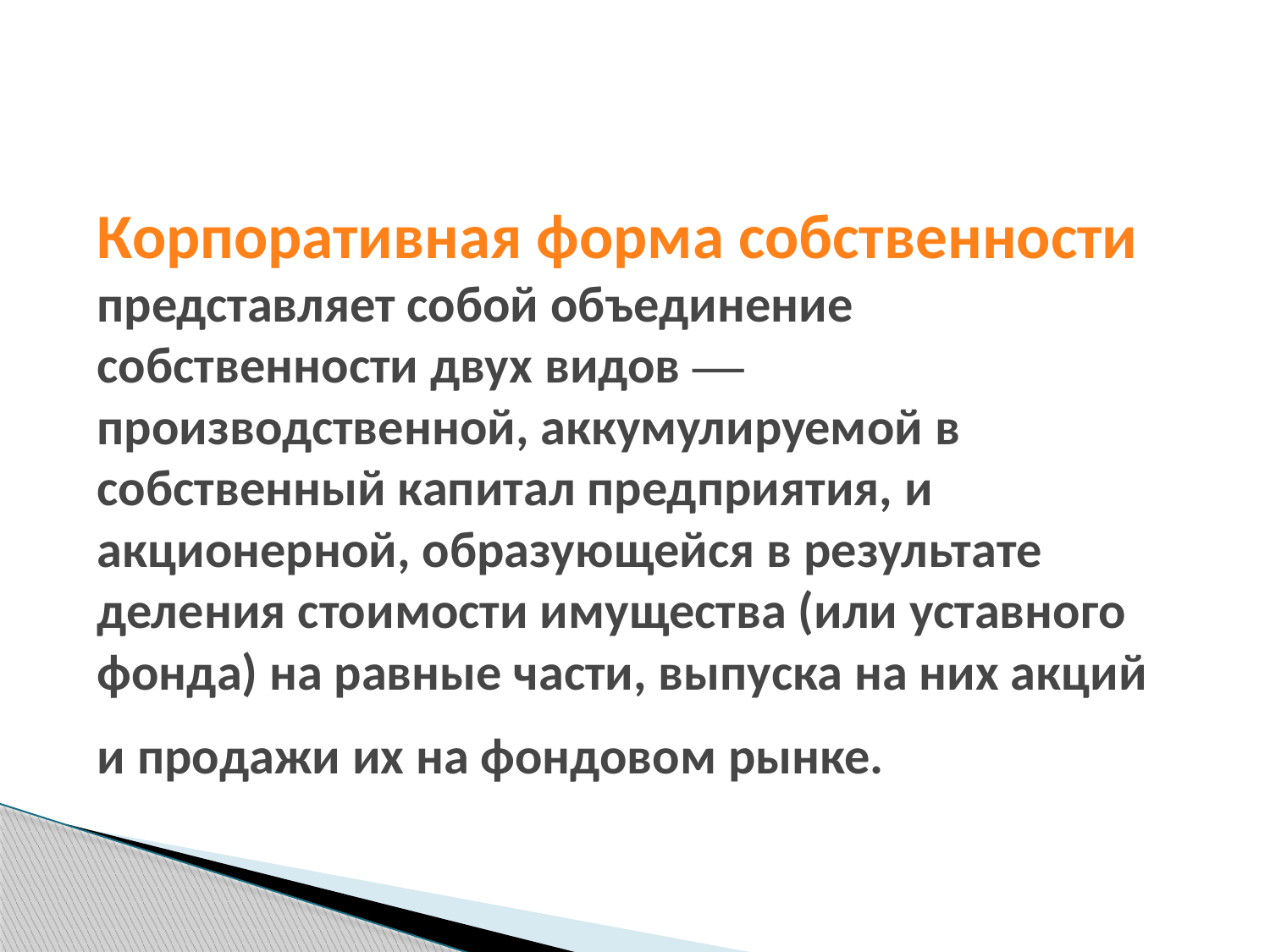

# Корпоративная форма собственности представляет собой объединение собственности двух видов — производственной, аккумулируемой в собственный капитал предприятия, и  акционерной, образующейся в результате деления стоимости имущества (или уставного фонда) на равные части, выпуска на них акций и продажи их на фондовом рынке.